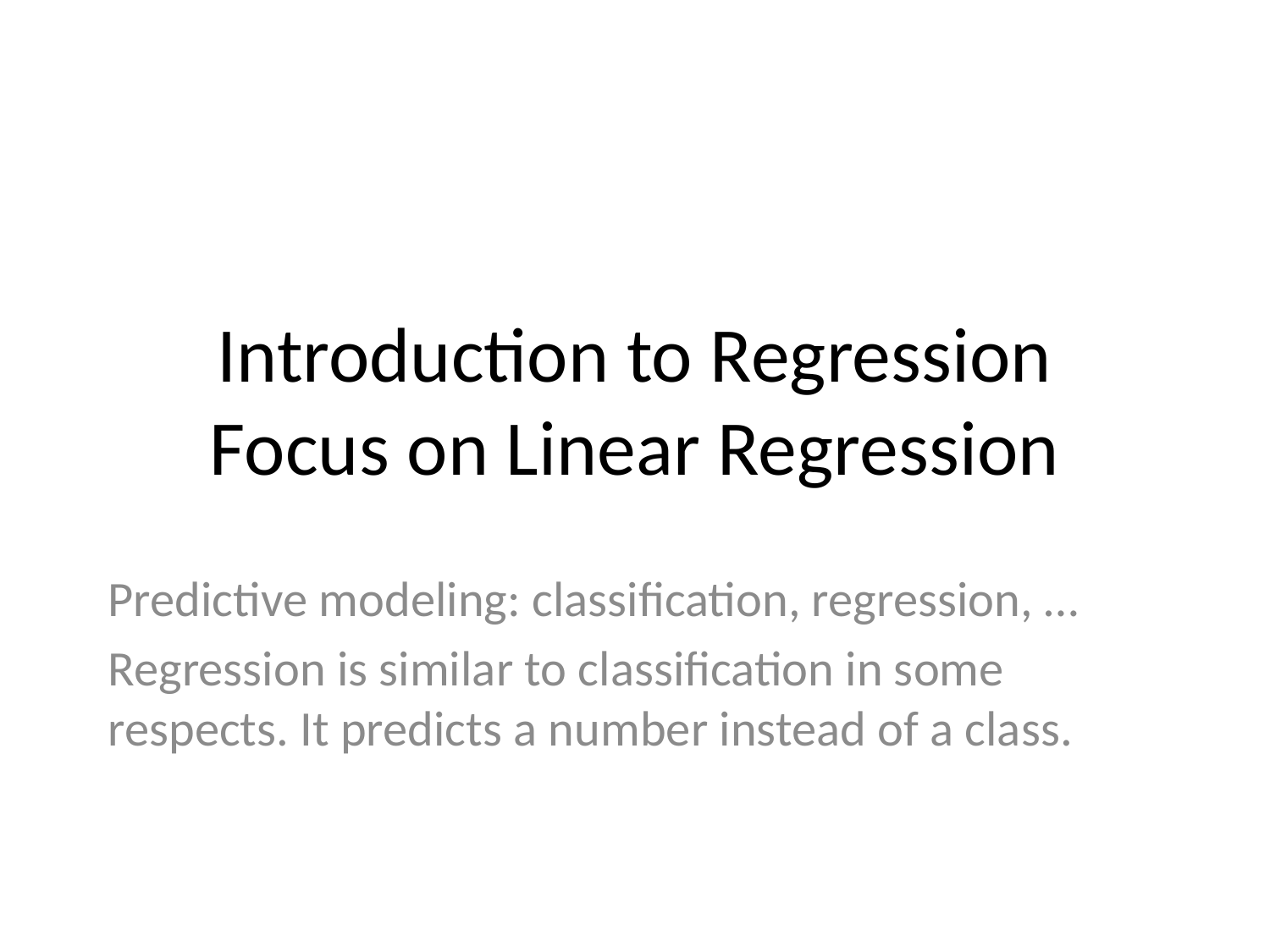

# Introduction to Regression Focus on Linear Regression
Predictive modeling: classification, regression, …
Regression is similar to classification in some respects. It predicts a number instead of a class.